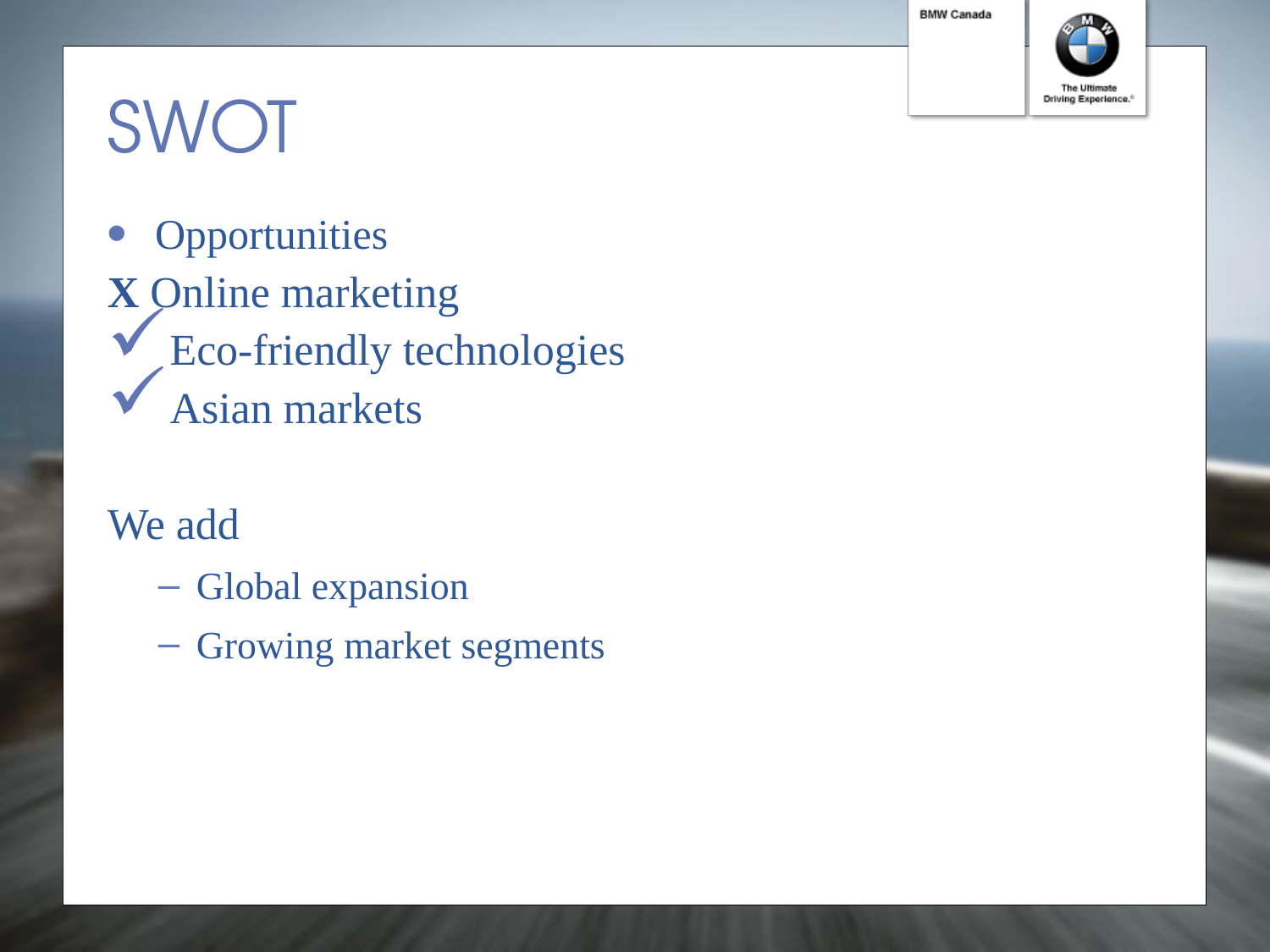

# SWOT
Opportunities
X Online marketing
Eco-friendly technologies
Asian markets

We add
Global expansion
Growing market segments